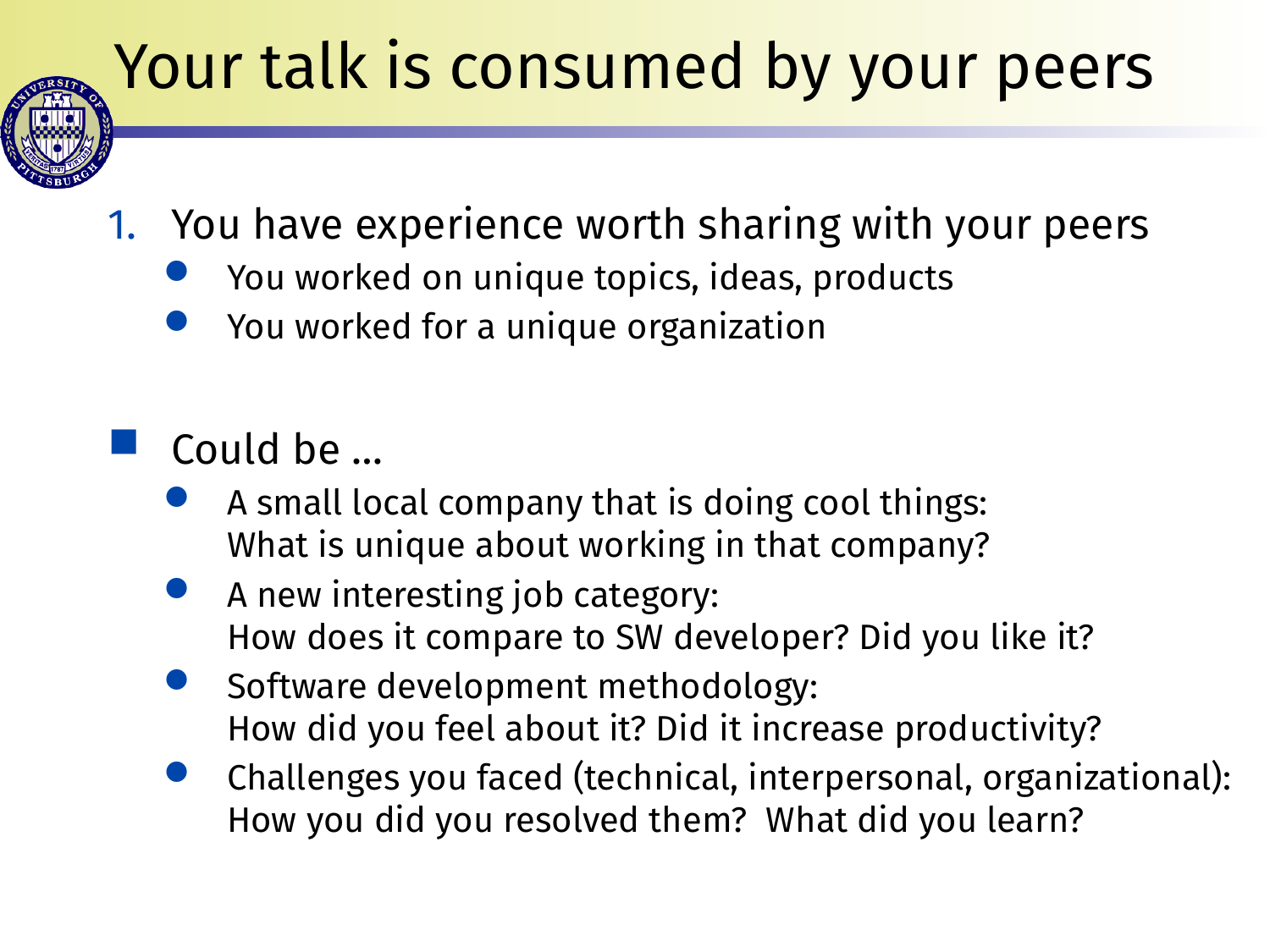

# Your talk is consumed by your peers
You have experience worth sharing with your peers
You worked on unique topics, ideas, products
You worked for a unique organization

Could be …
A small local company that is doing cool things:
What is unique about working in that company?
A new interesting job category:
How does it compare to SW developer? Did you like it?
Software development methodology:
How did you feel about it? Did it increase productivity?
Challenges you faced (technical, interpersonal, organizational):
How you did you resolved them?  What did you learn?